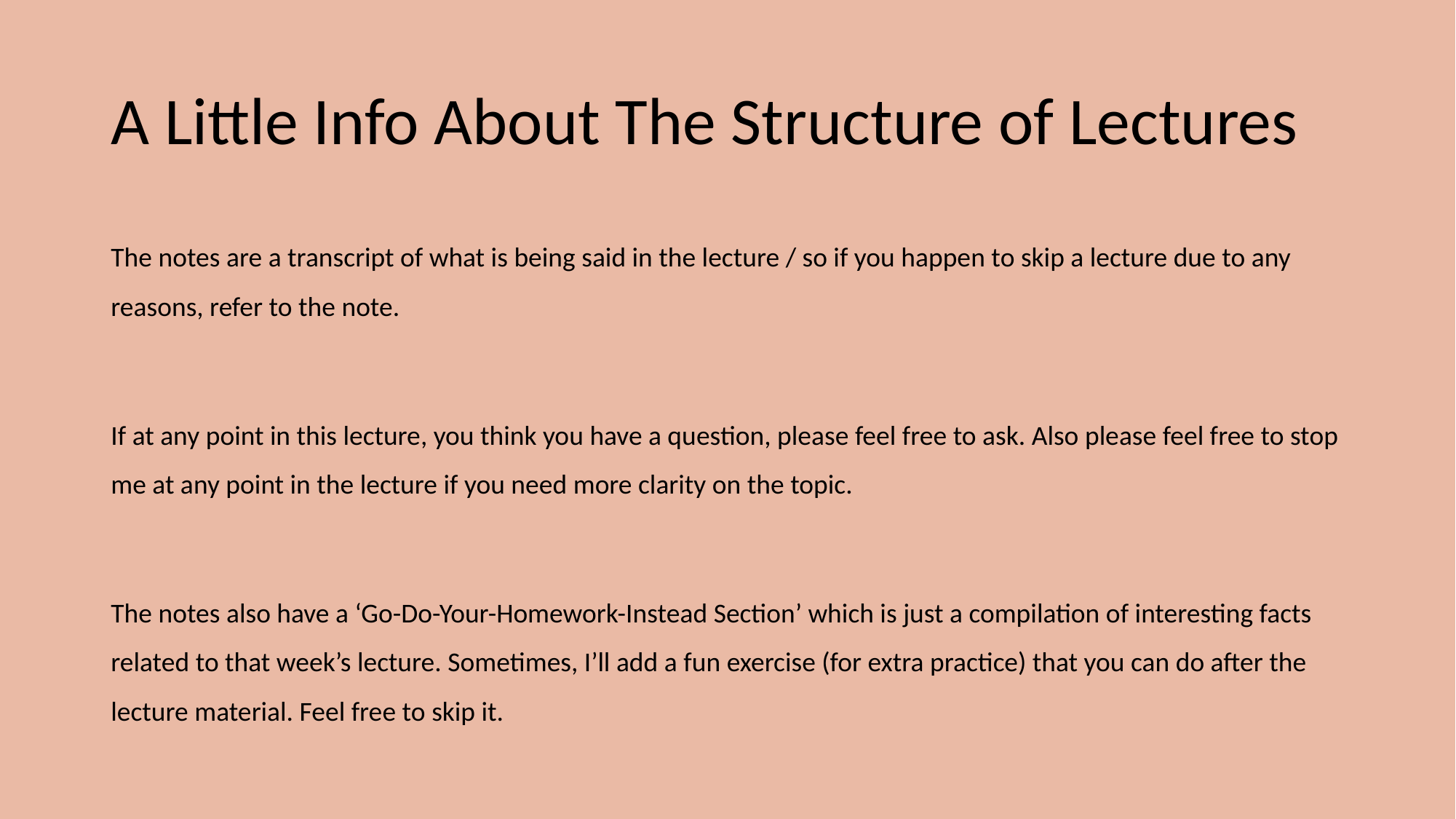

# A Little Info About The Structure of Lectures
The notes are a transcript of what is being said in the lecture / so if you happen to skip a lecture due to any reasons, refer to the note.

If at any point in this lecture, you think you have a question, please feel free to ask. Also please feel free to stop me at any point in the lecture if you need more clarity on the topic.

The notes also have a ‘Go-Do-Your-Homework-Instead Section’ which is just a compilation of interesting facts related to that week’s lecture. Sometimes, I’ll add a fun exercise (for extra practice) that you can do after the lecture material. Feel free to skip it.